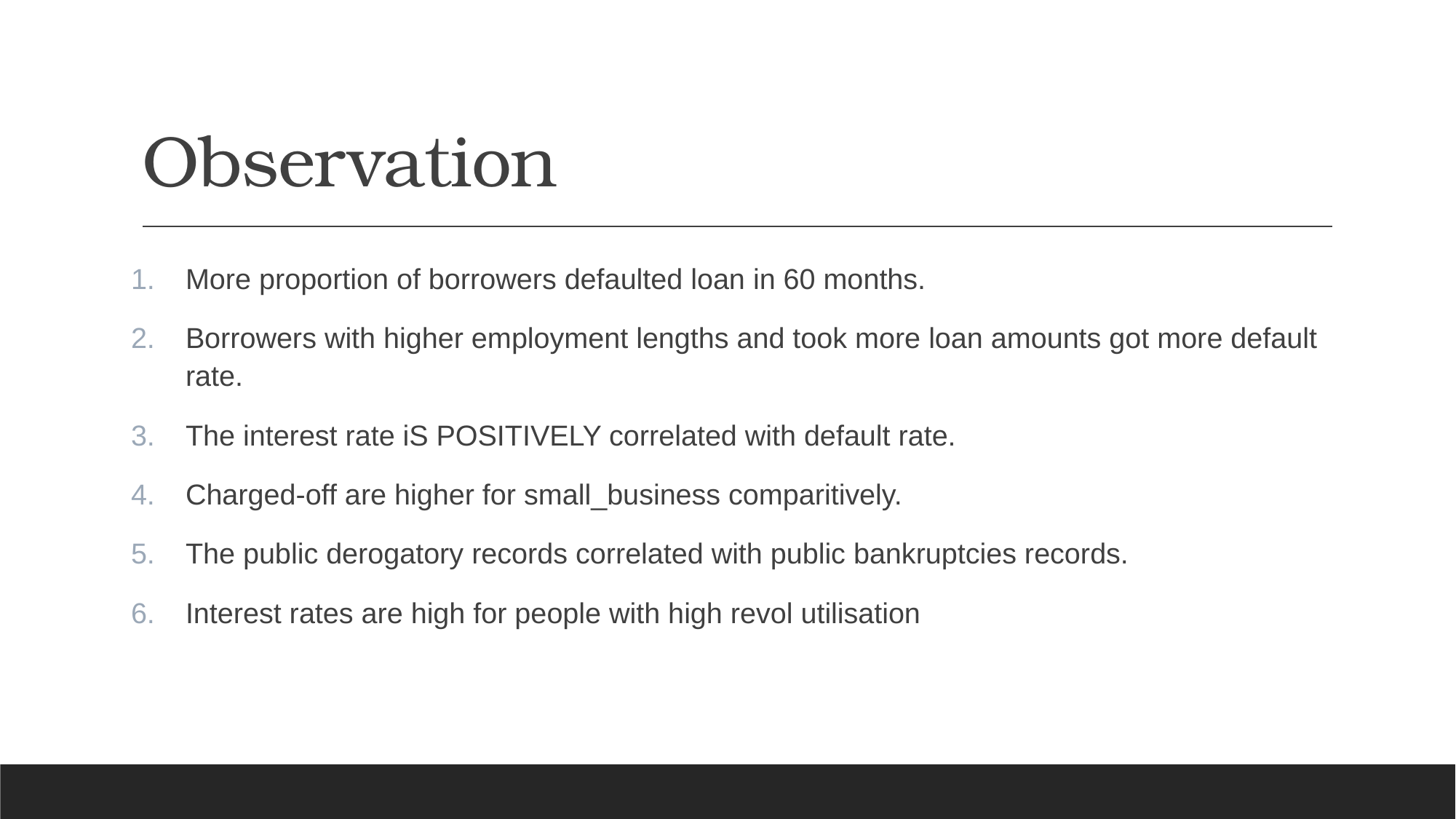

# Observation
More proportion of borrowers defaulted loan in 60 months.
Borrowers with higher employment lengths and took more loan amounts got more default rate.
The interest rate iS POSITIVELY correlated with default rate.
Charged-off are higher for small_business comparitively.
The public derogatory records correlated with public bankruptcies records.
Interest rates are high for people with high revol utilisation